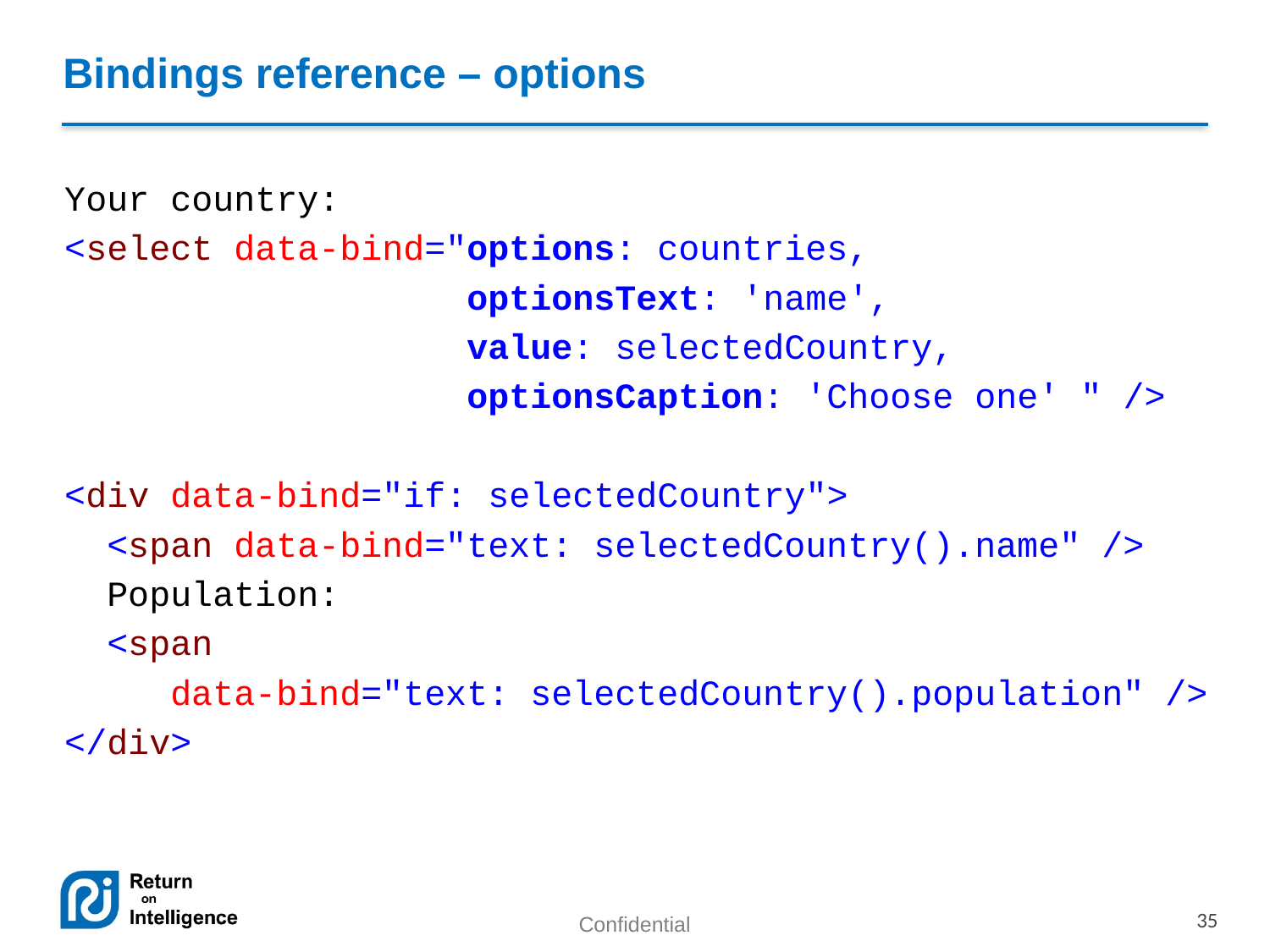

# Bindings reference – options
Your country:
<select data-bind="options: countries,
                   optionsText: 'name',
                   value: selectedCountry,
                   optionsCaption: 'Choose one' " />

<div data-bind="if: selectedCountry">
  <span data-bind="text: selectedCountry().name" />
  Population:
  <span
     data-bind="text: selectedCountry().population" />
</div>